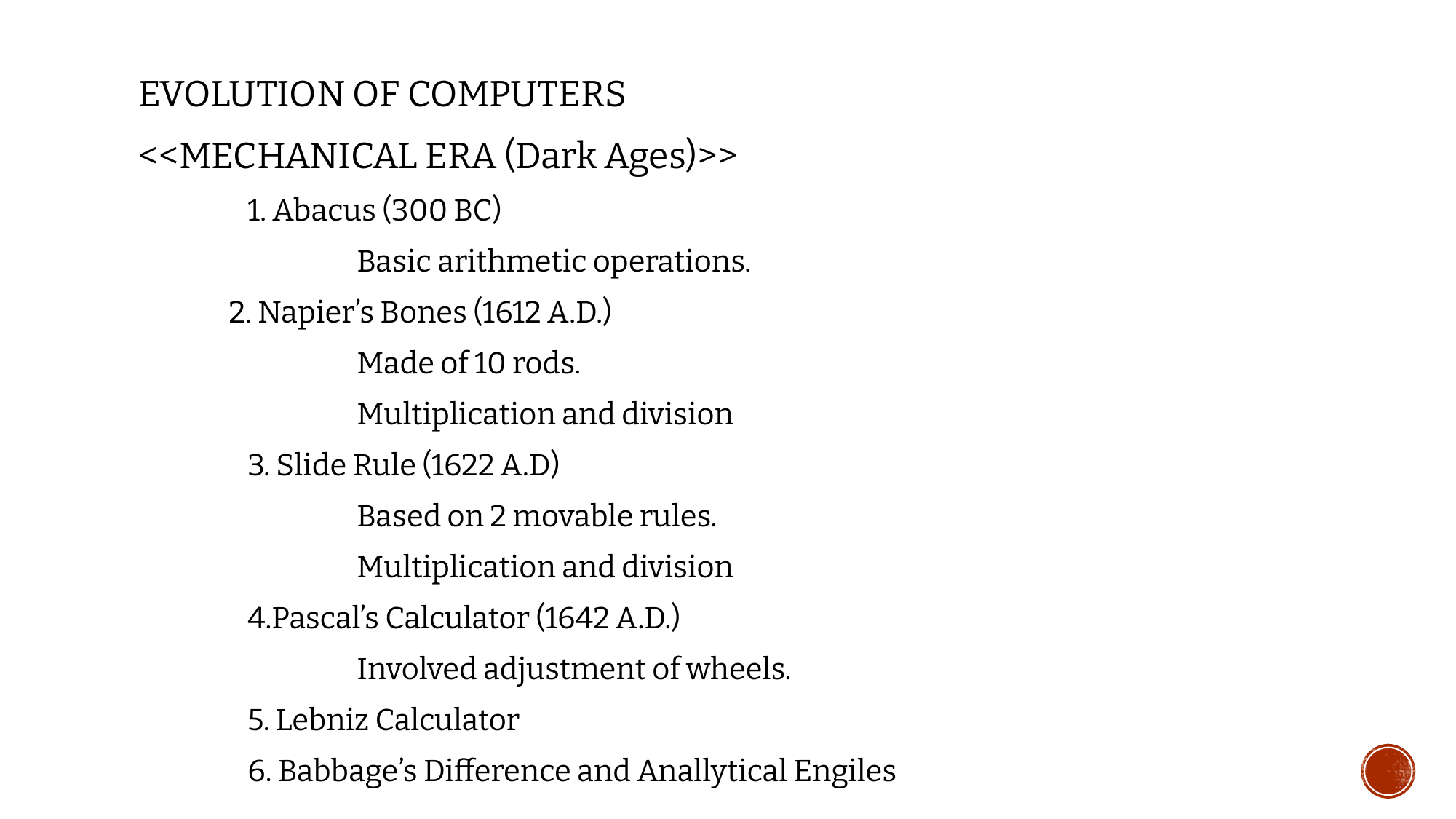

# EVOLUTION OF COMPUTERS
<<MECHANICAL ERA (Dark Ages)>>
	1. Abacus (300 BC)
		Basic arithmetic operations.
               2. Napier’s Bones (1612 A.D.)
		Made of 10 rods.
		Multiplication and division
	3. Slide Rule (1622 A.D)
		Based on 2 movable rules.
		Multiplication and division
	4.Pascal’s Calculator (1642 A.D.)
		Involved adjustment of wheels.
	5. Lebniz Calculator
	6. Babbage’s Difference and Anallytical Engiles